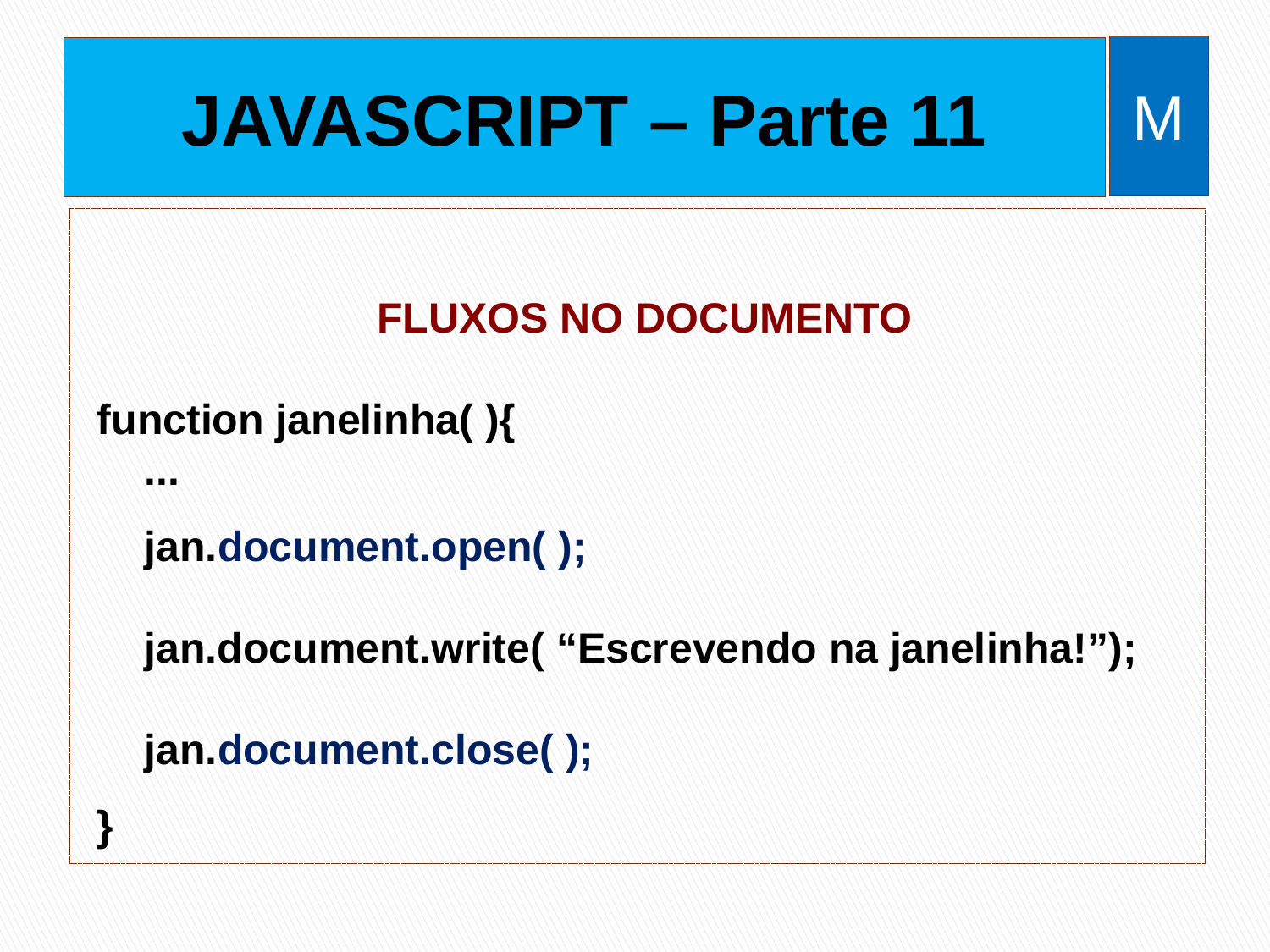

M
# JAVASCRIPT – Parte 11
FLUXOS NO DOCUMENTO
function janelinha( ){
    ...
    jan.document.open( );
    jan.document.write( “Escrevendo na janelinha!”);
    jan.document.close( );
}